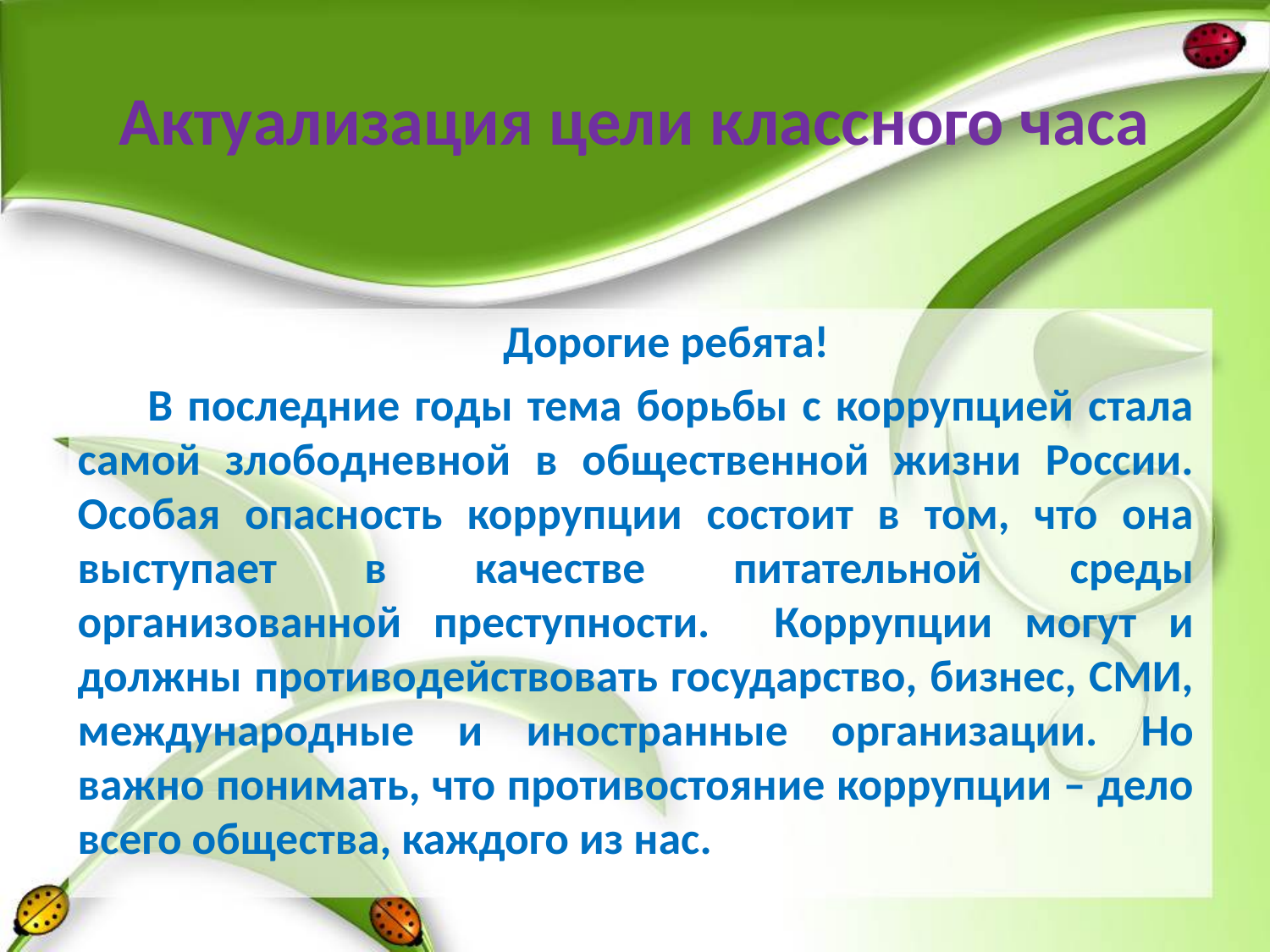

# Актуализация цели классного часа
Дорогие ребята!
В последние годы тема борьбы с коррупцией стала самой злободневной в общественной жизни России. Особая опасность коррупции состоит в том, что она выступает в качестве питательной среды организованной преступности.  Коррупции могут и должны противодействовать государство, бизнес, СМИ, международные и иностранные организации. Но важно понимать, что противостояние коррупции – дело всего общества, каждого из нас.